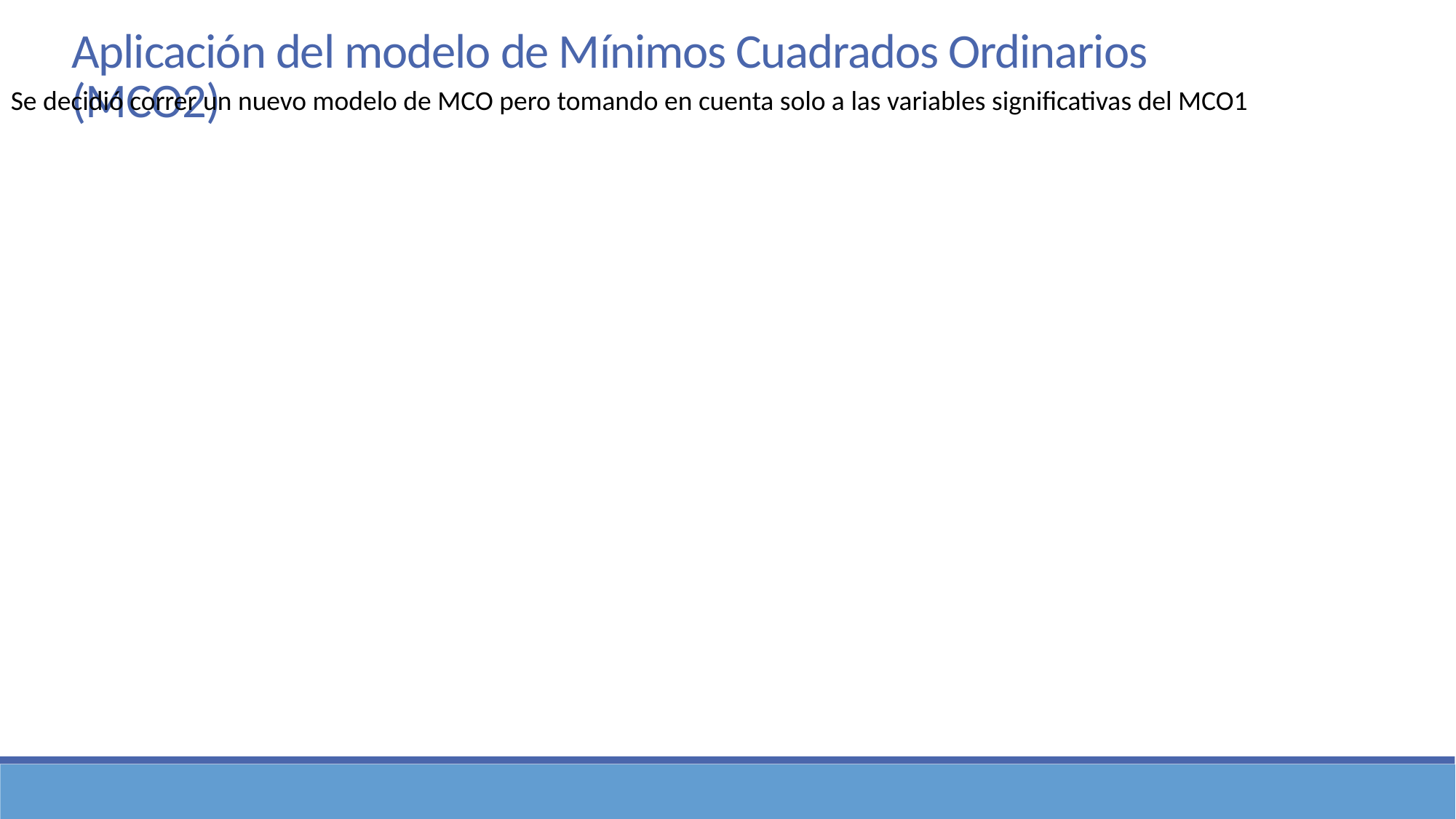

Aplicación del modelo de Mínimos Cuadrados Ordinarios (MCO2)
Se decidió correr un nuevo modelo de MCO pero tomando en cuenta solo a las variables significativas del MCO1